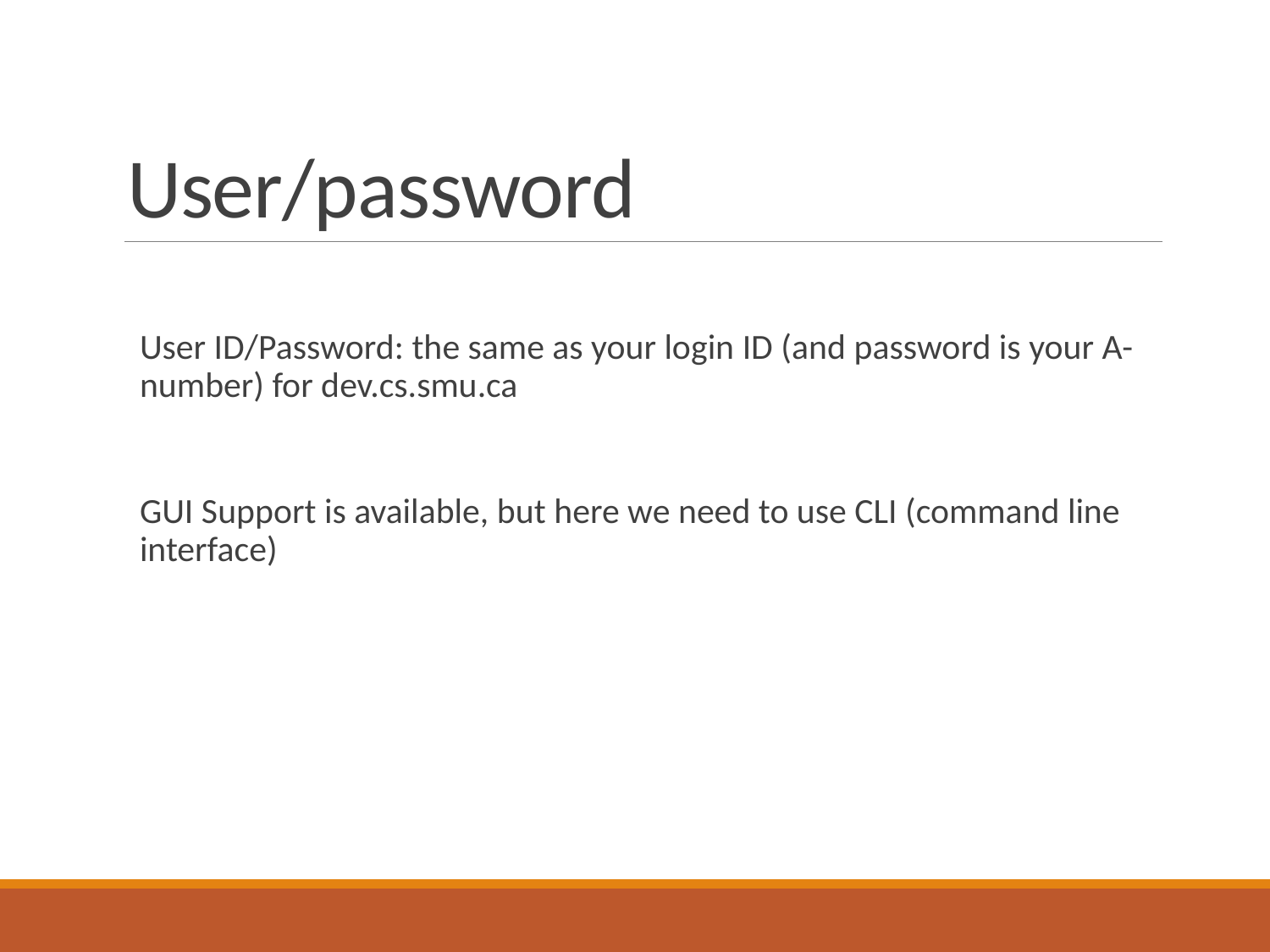

# User/password
User ID/Password: the same as your login ID (and password is your A-number) for dev.cs.smu.ca

GUI Support is available, but here we need to use CLI (command line interface)